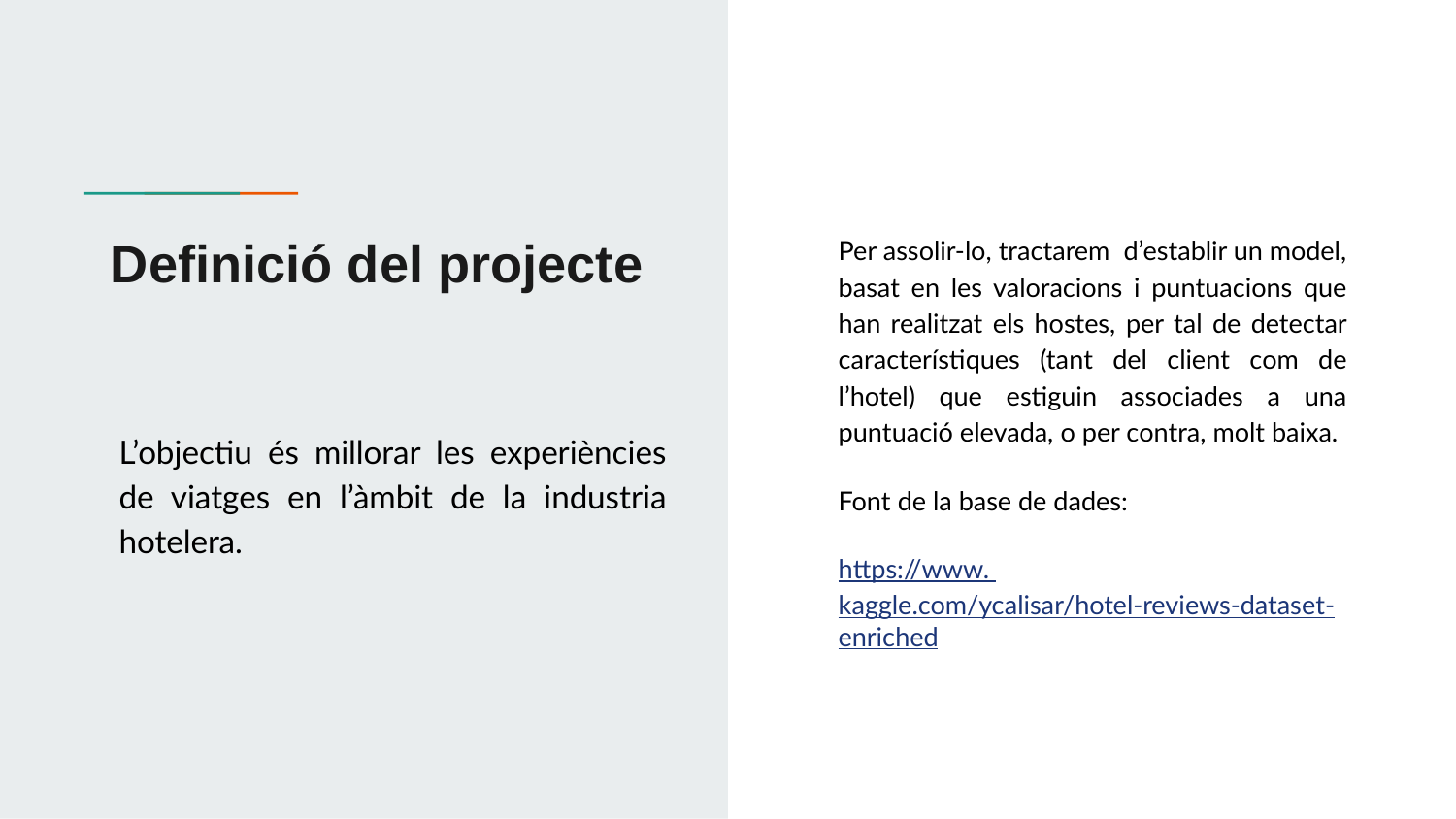

# Definició del projecte
Per assolir-lo, tractarem  d’establir un model, basat en les valoracions i puntuacions que han realitzat els hostes, per tal de detectar característiques (tant del client com de l’hotel) que estiguin associades a una puntuació elevada, o per contra, molt baixa.
Font de la base de dades:
https://www. kaggle.com/ycalisar/hotel-reviews-dataset-enriched
L’objectiu és millorar les experiències de viatges en l’àmbit de la industria hotelera.